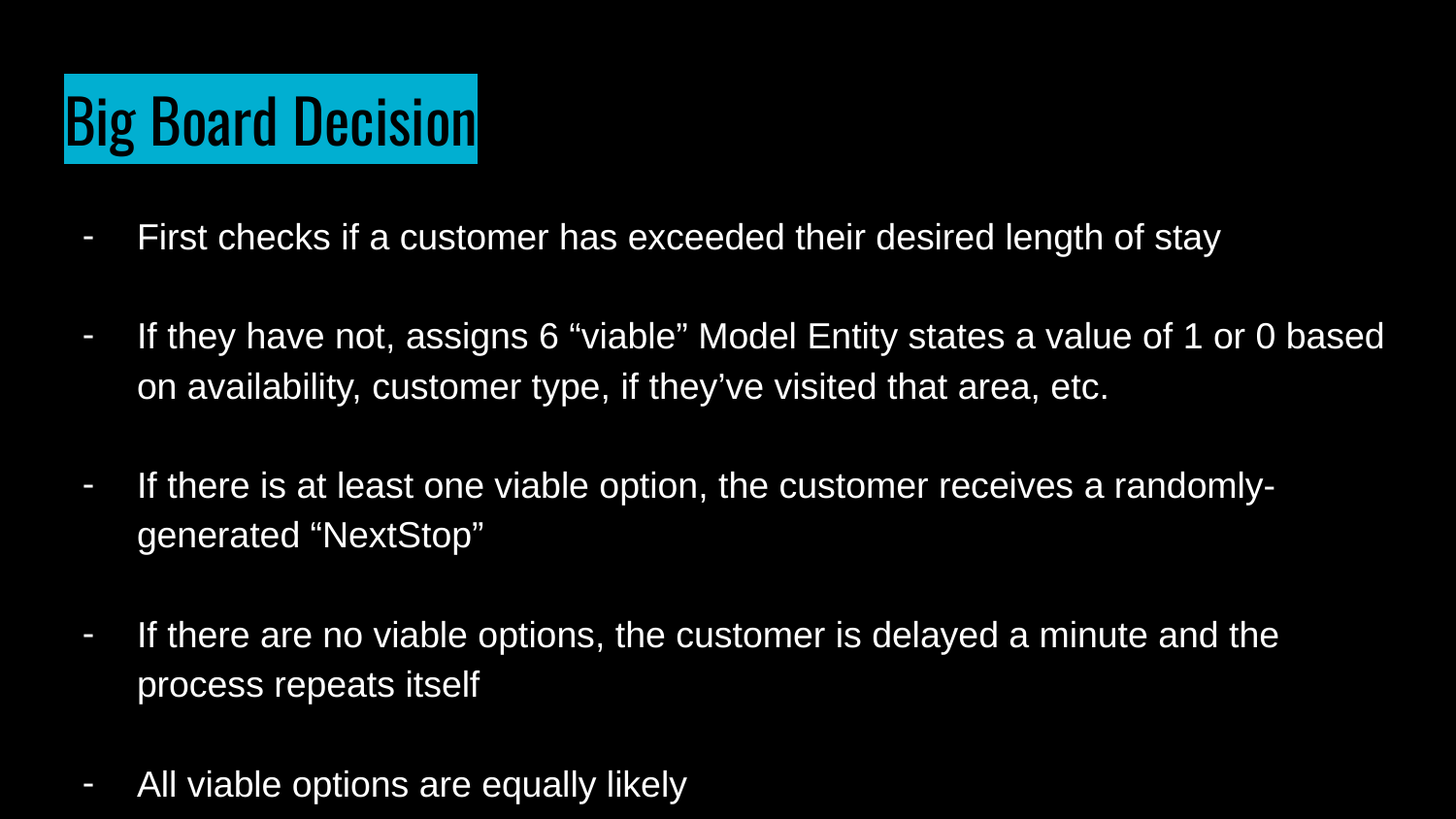

# Big Board Decision

First checks if a customer has exceeded their desired length of stay

If they have not, assigns 6 “viable” Model Entity states a value of 1 or 0 based on availability, customer type, if they’ve visited that area, etc.

If there is at least one viable option, the customer receives a randomly-generated “NextStop”

If there are no viable options, the customer is delayed a minute and the process repeats itself

All viable options are equally likely